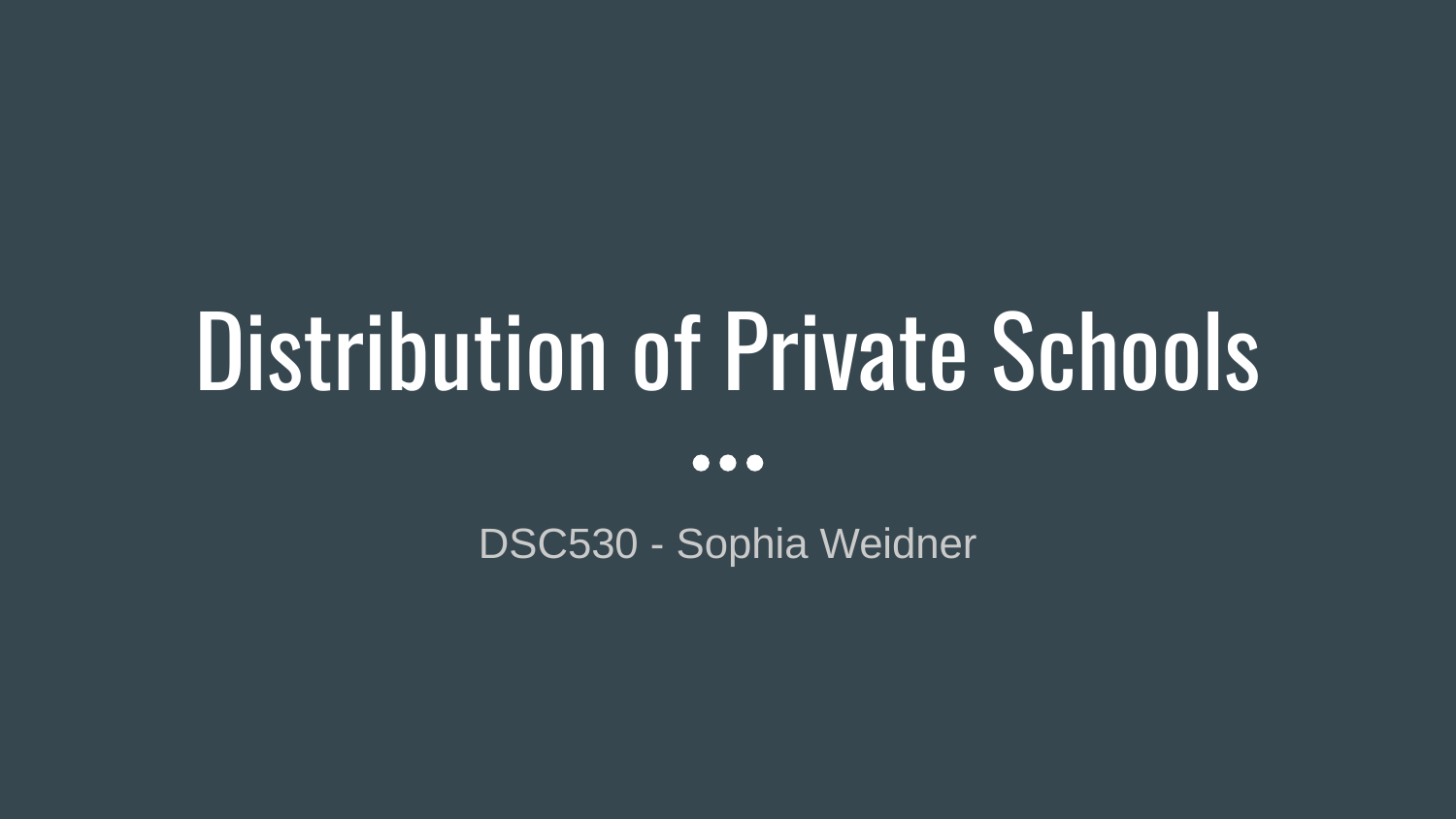

# Distribution of Private Schools
DSC530 - Sophia Weidner